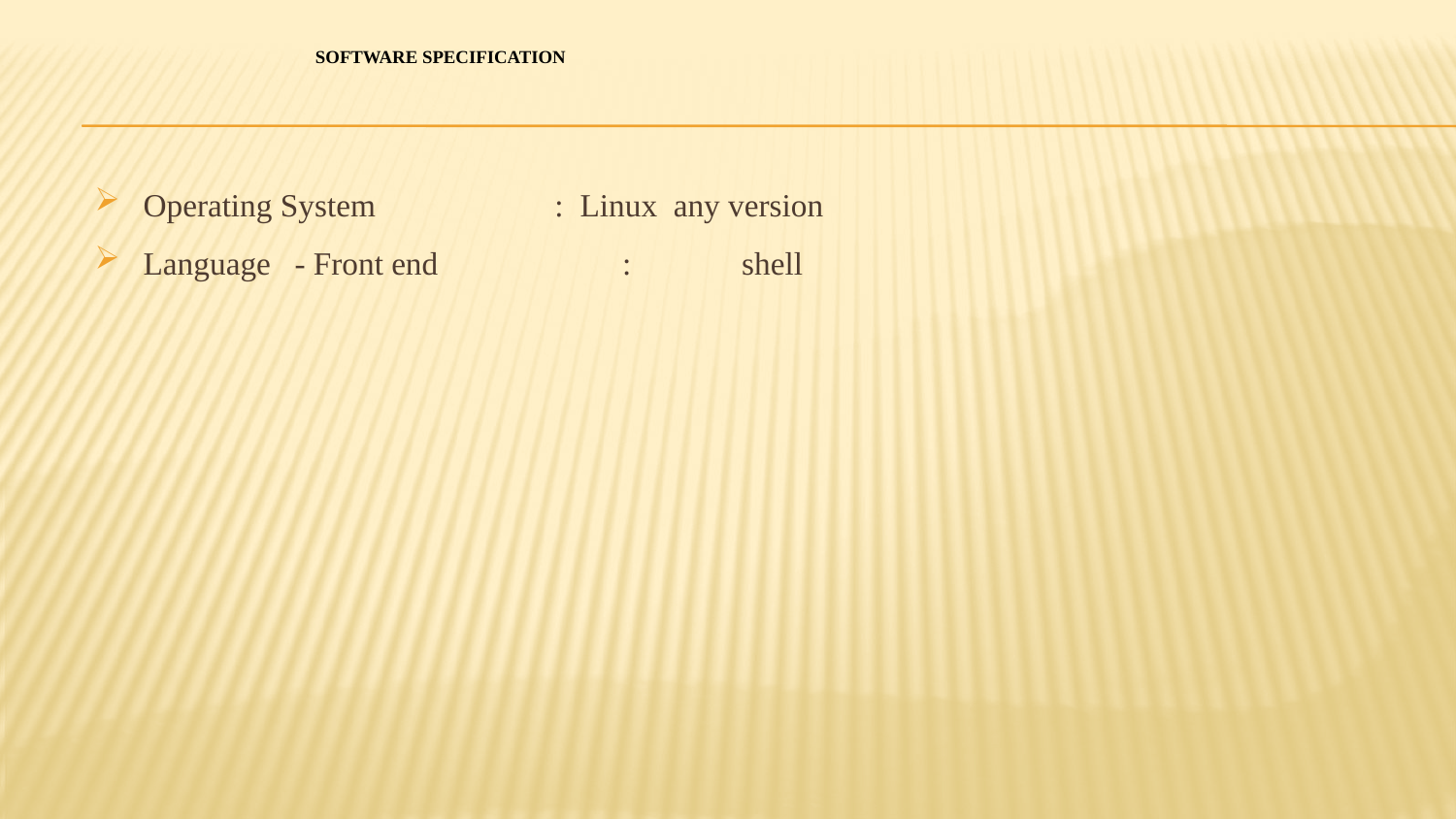

SOFTWARE SPECIFICATIOn
# Operating System	               : 	Linux  any version
Language   - Front end                       : 	  shell